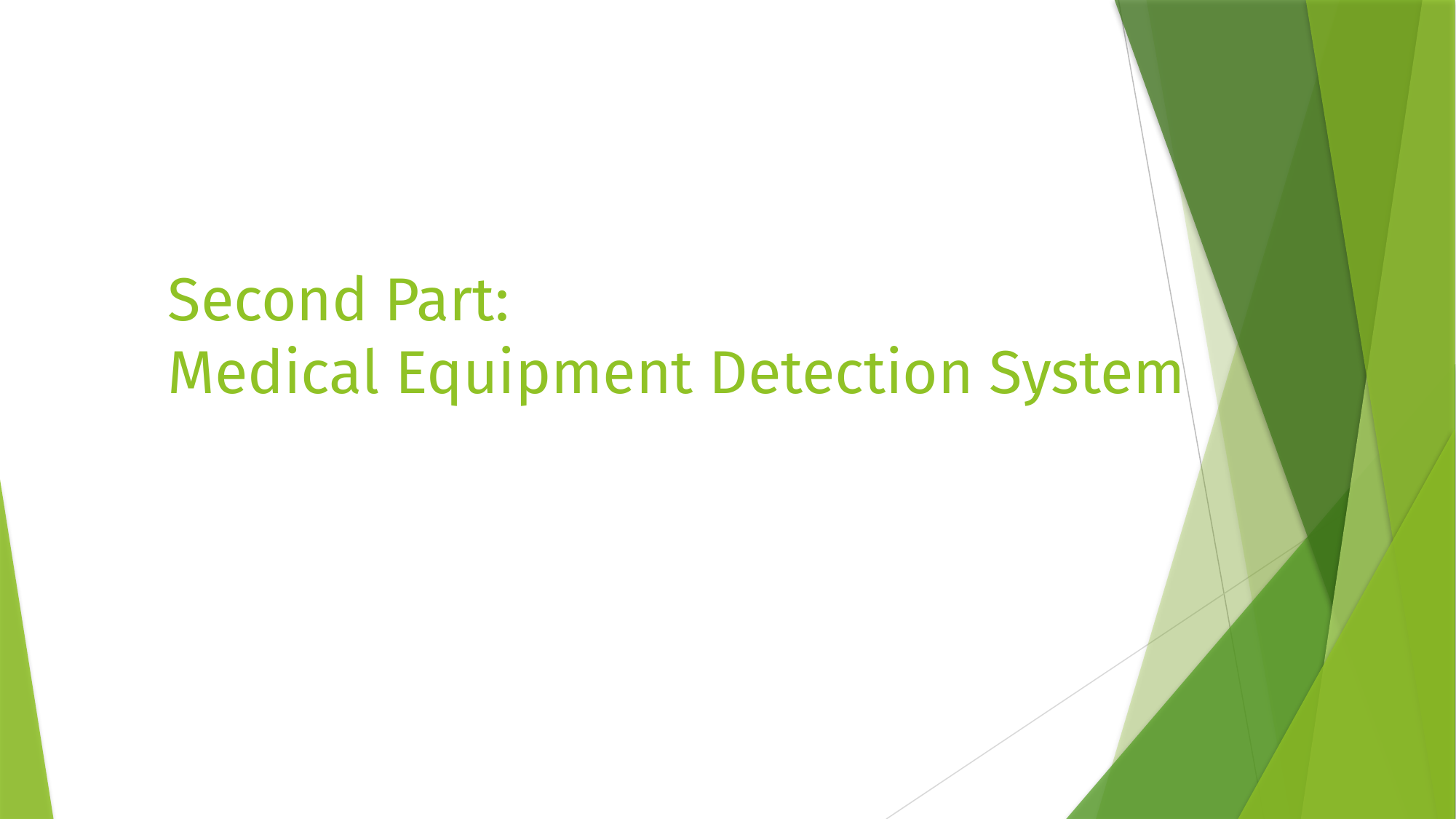

# Second Part: Medical Equipment Detection System